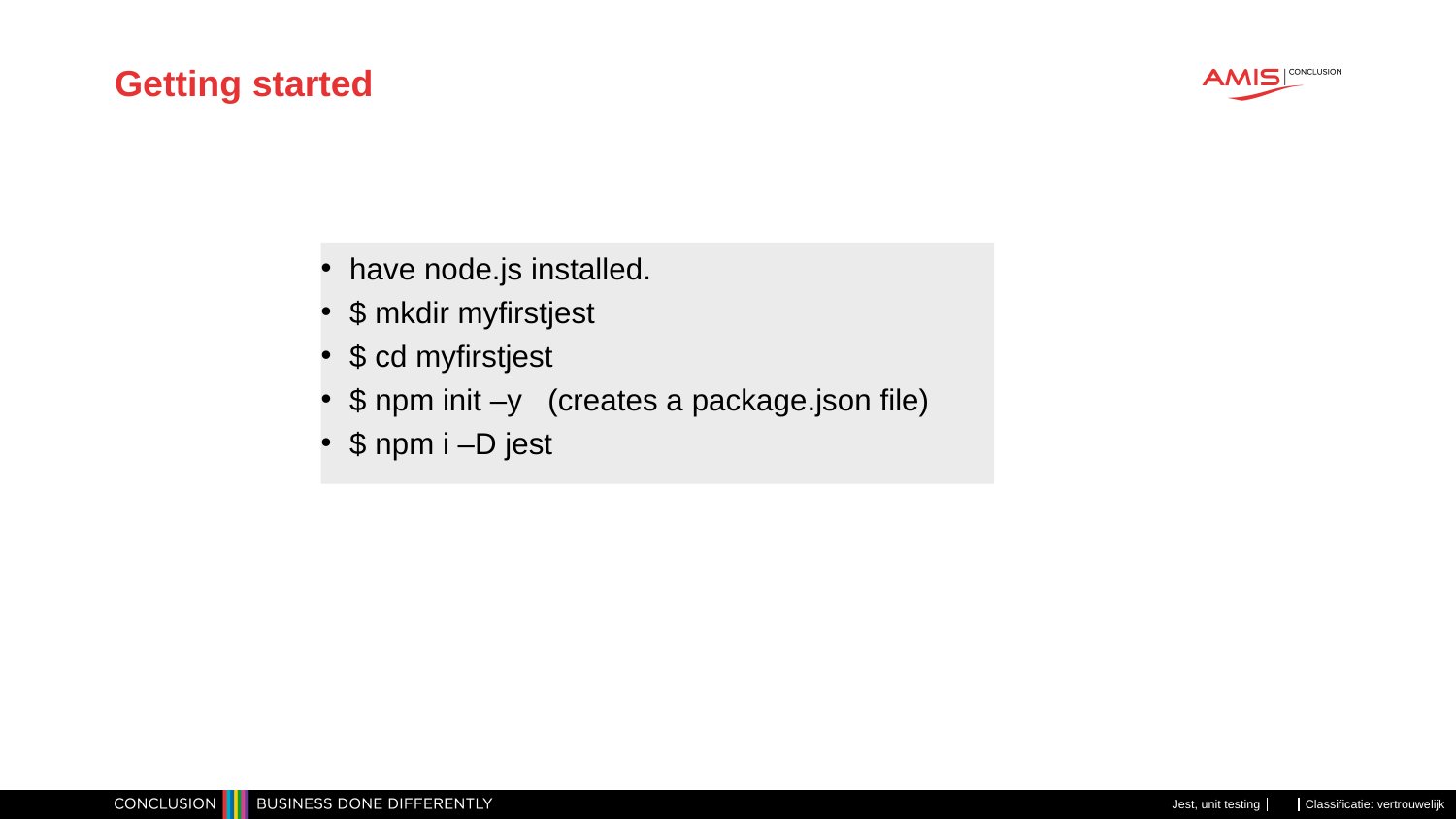

# Getting started
have node.js installed.
$ mkdir myfirstjest
$ cd myfirstjest
$ npm init –y   (creates a package.json file)
$ npm i –D jest

Jest, unit testing